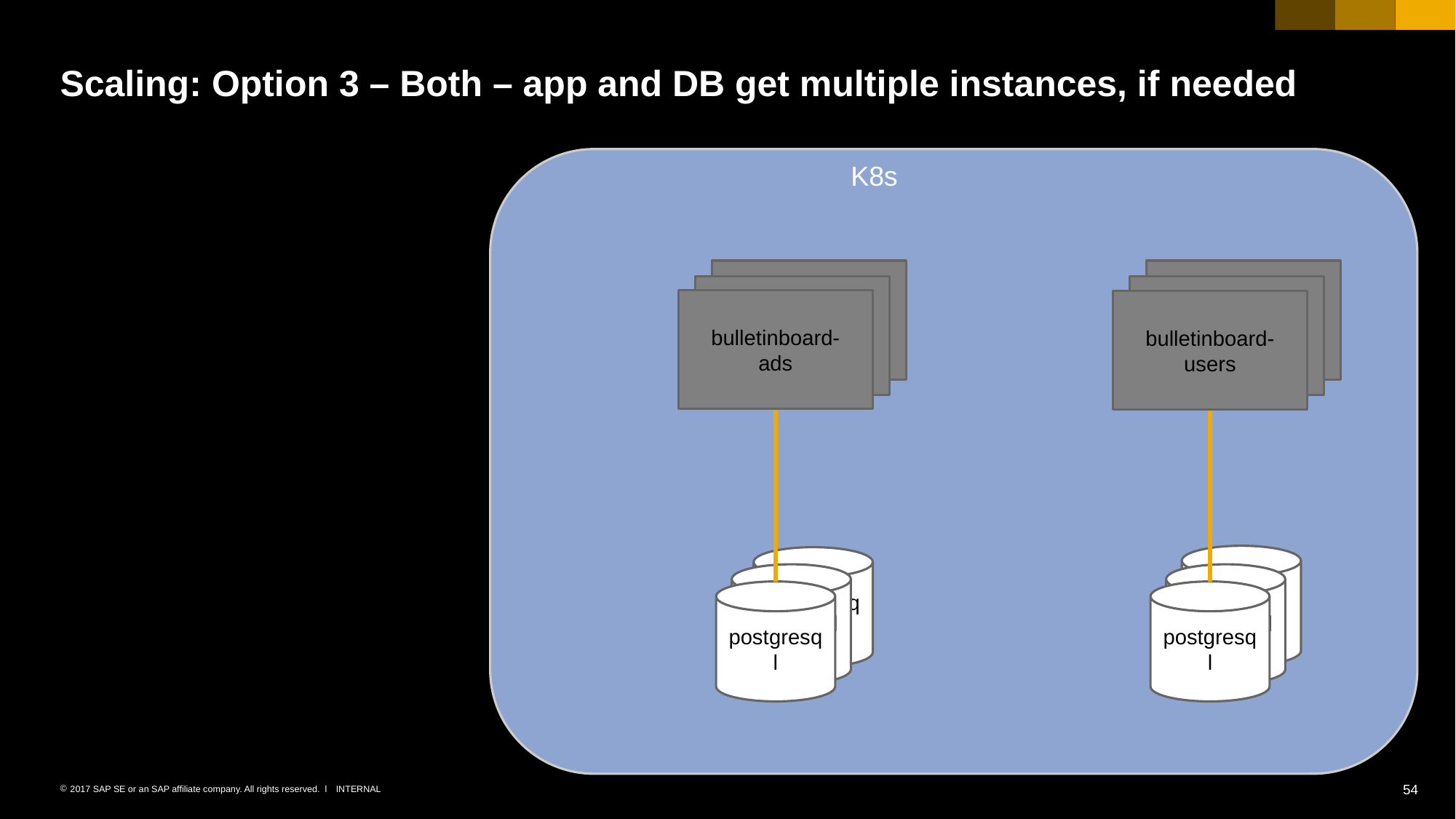

# Scaling: Option 3 – Both – app and DB get multiple instances, if needed

K8s
bulletinboard-users
bulletinboard-
ads
bulletinboard-users
bulletinboard-
ads
bulletinboard-
ads
bulletinboard-users
postgresql
postgresql
postgresql
postgresql
postgresql
postgresql